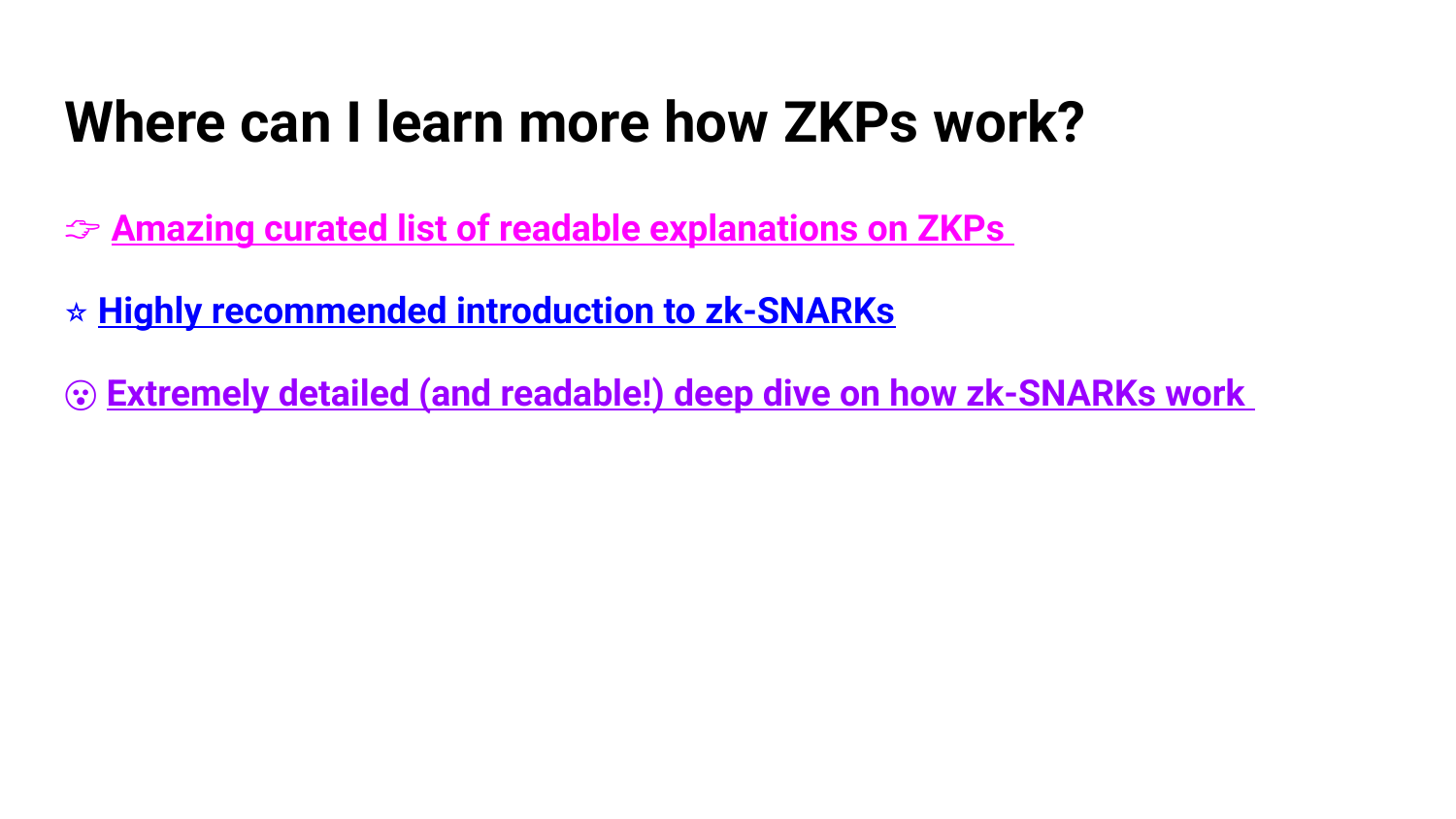

# Where can I learn more how ZKPs work?
👉 Amazing curated list of readable explanations on ZKPs
⭐ Highly recommended introduction to zk-SNARKs
😮 Extremely detailed (and readable!) deep dive on how zk-SNARKs work